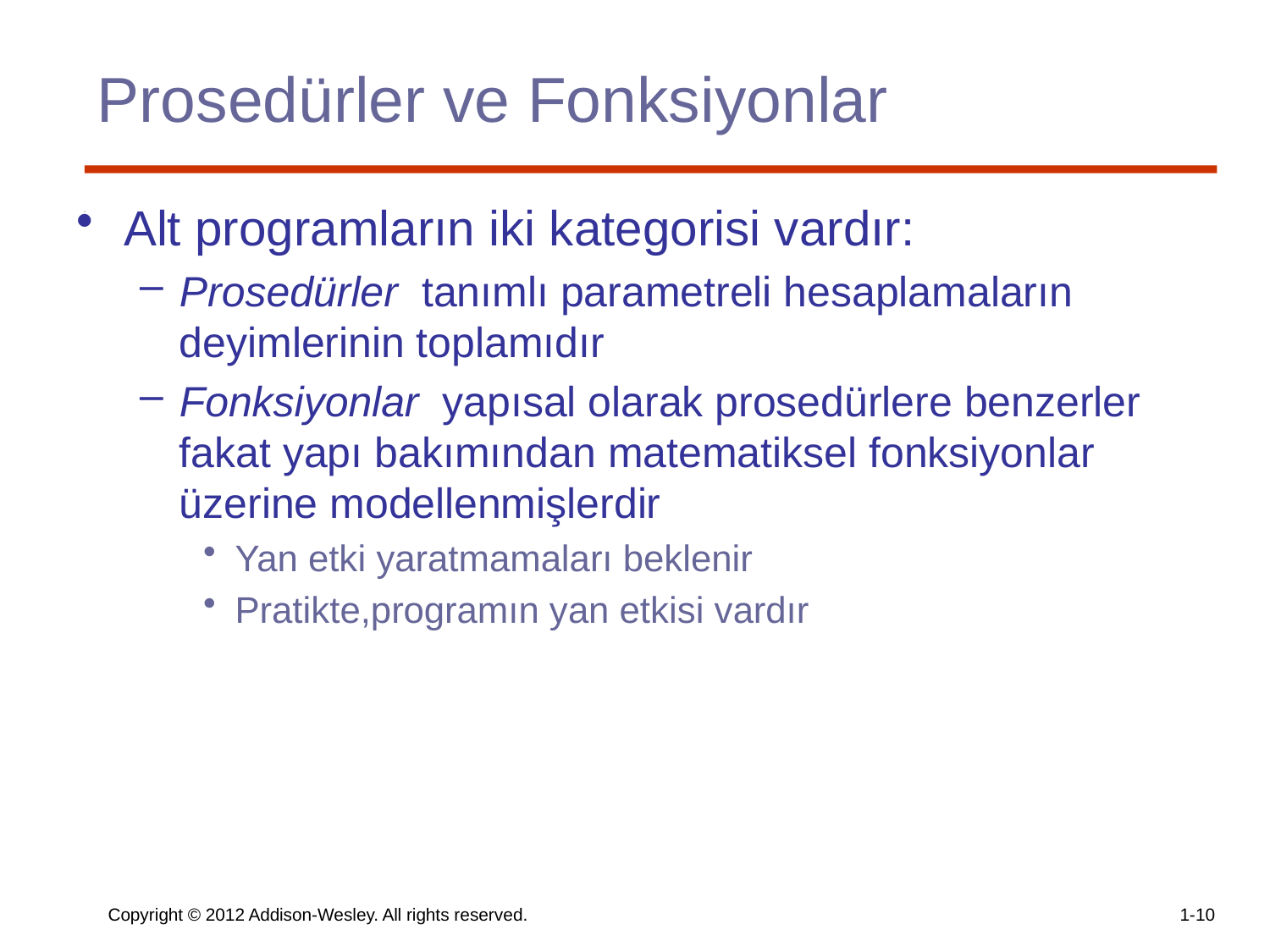

# Prosedürler ve Fonksiyonlar
Alt programların iki kategorisi vardır:
Prosedürler  tanımlı parametreli hesaplamaların deyimlerinin toplamıdır
Fonksiyonlar  yapısal olarak prosedürlere benzerler fakat yapı bakımından matematiksel fonksiyonlar üzerine modellenmişlerdir
Yan etki yaratmamaları beklenir
Pratikte,programın yan etkisi vardır
Copyright © 2012 Addison-Wesley. All rights reserved.
1-10